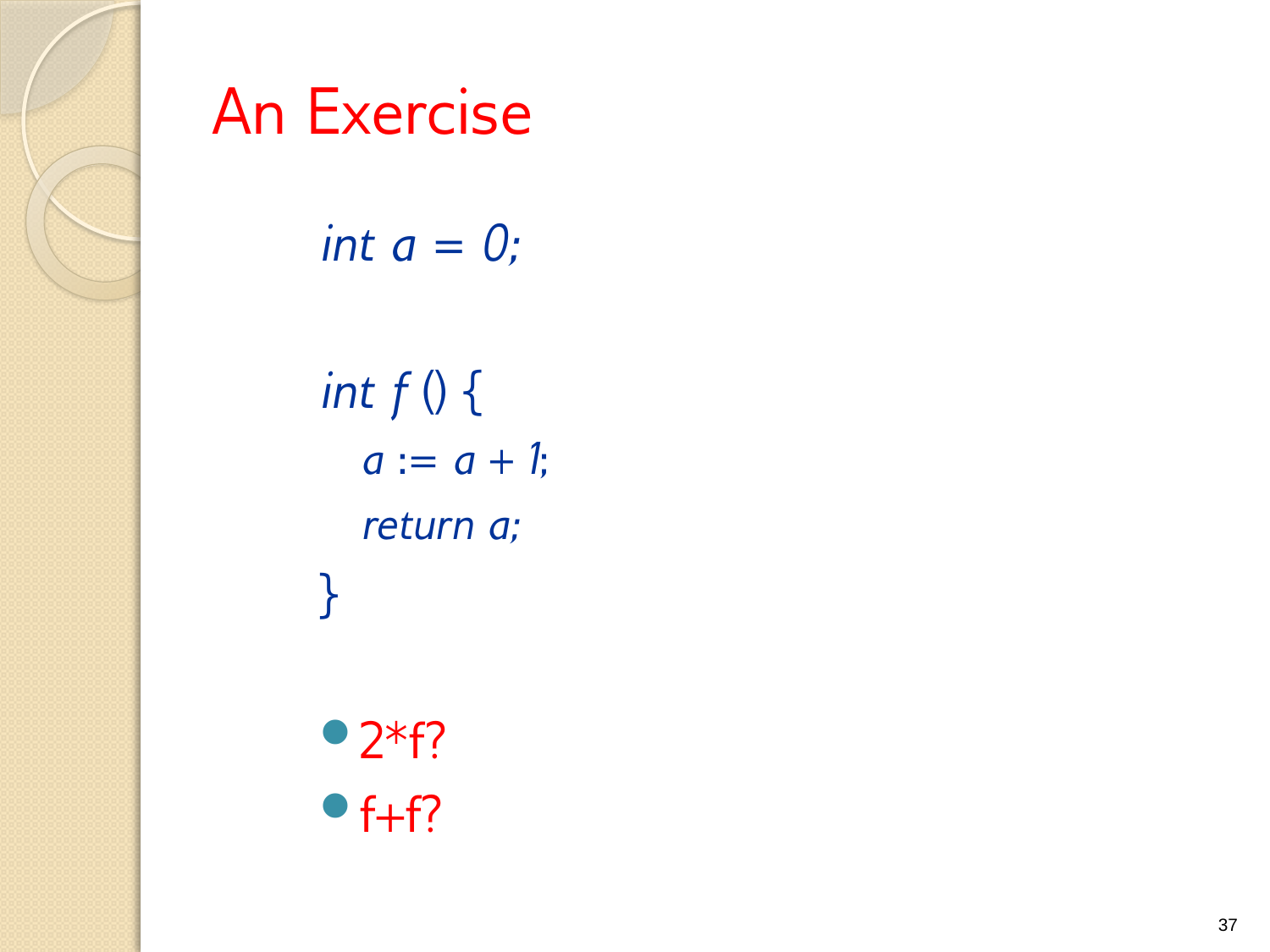

# An Exercise
int a = 0;

int f () {
a := a + 1;
return a;
}

2*f?
f+f?
37